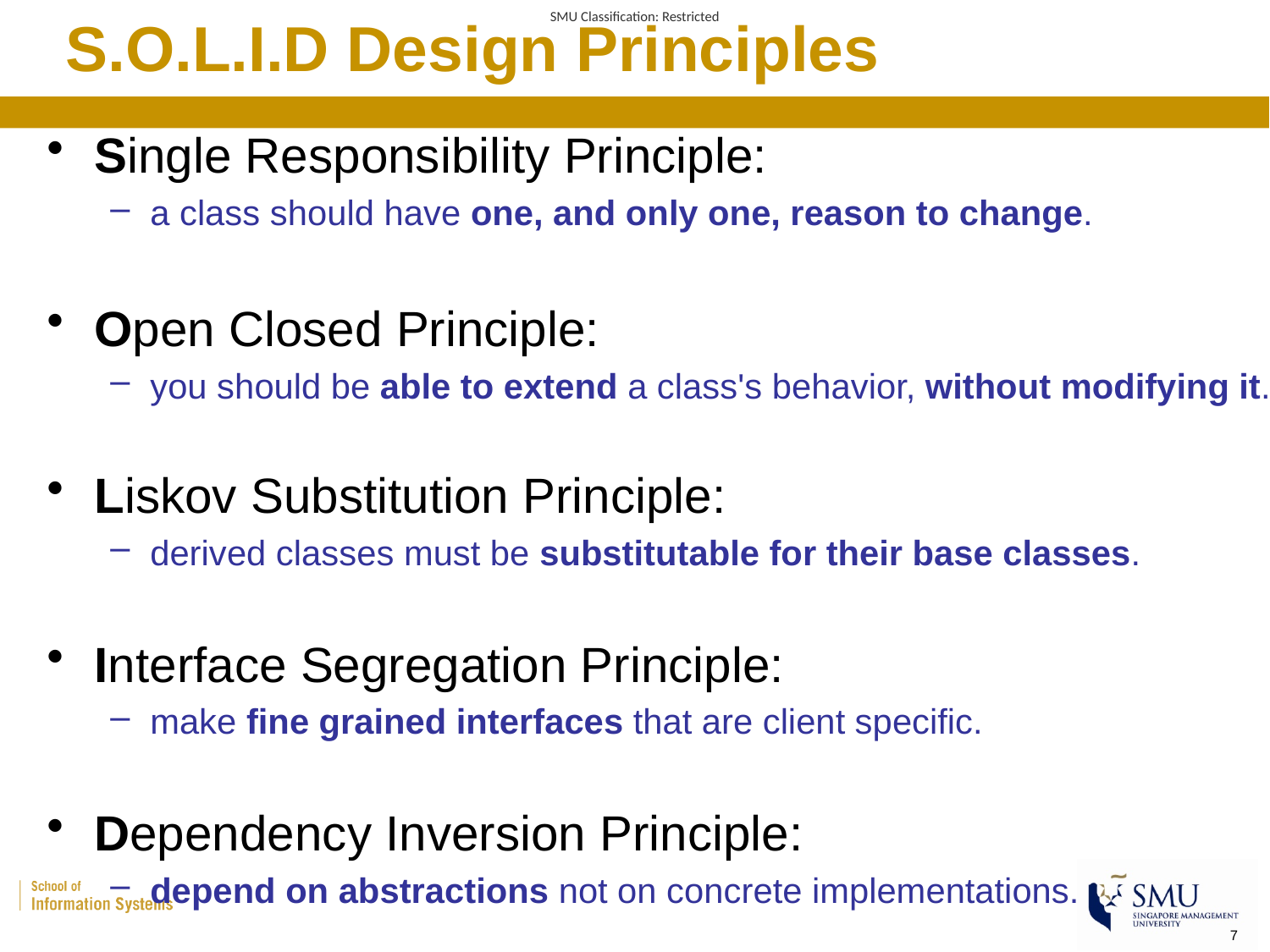

# S.O.L.I.D Design Principles
Single Responsibility Principle:
a class should have one, and only one, reason to change.

Open Closed Principle:
you should be able to extend a class's behavior, without modifying it.

Liskov Substitution Principle:
derived classes must be substitutable for their base classes.

Interface Segregation Principle:
make fine grained interfaces that are client specific.

Dependency Inversion Principle:
depend on abstractions not on concrete implementations.

7